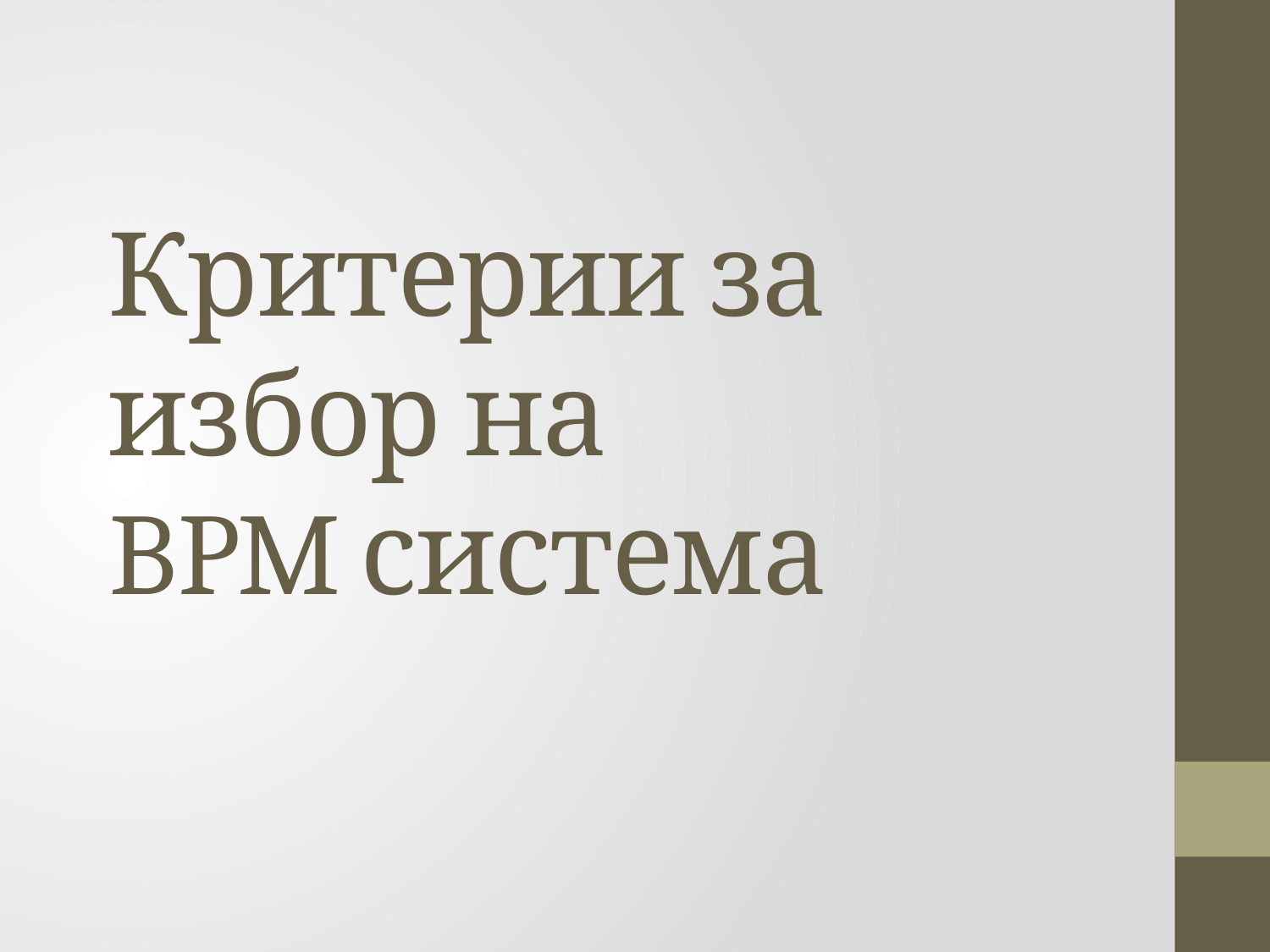

# Критерии за избор на BPM система